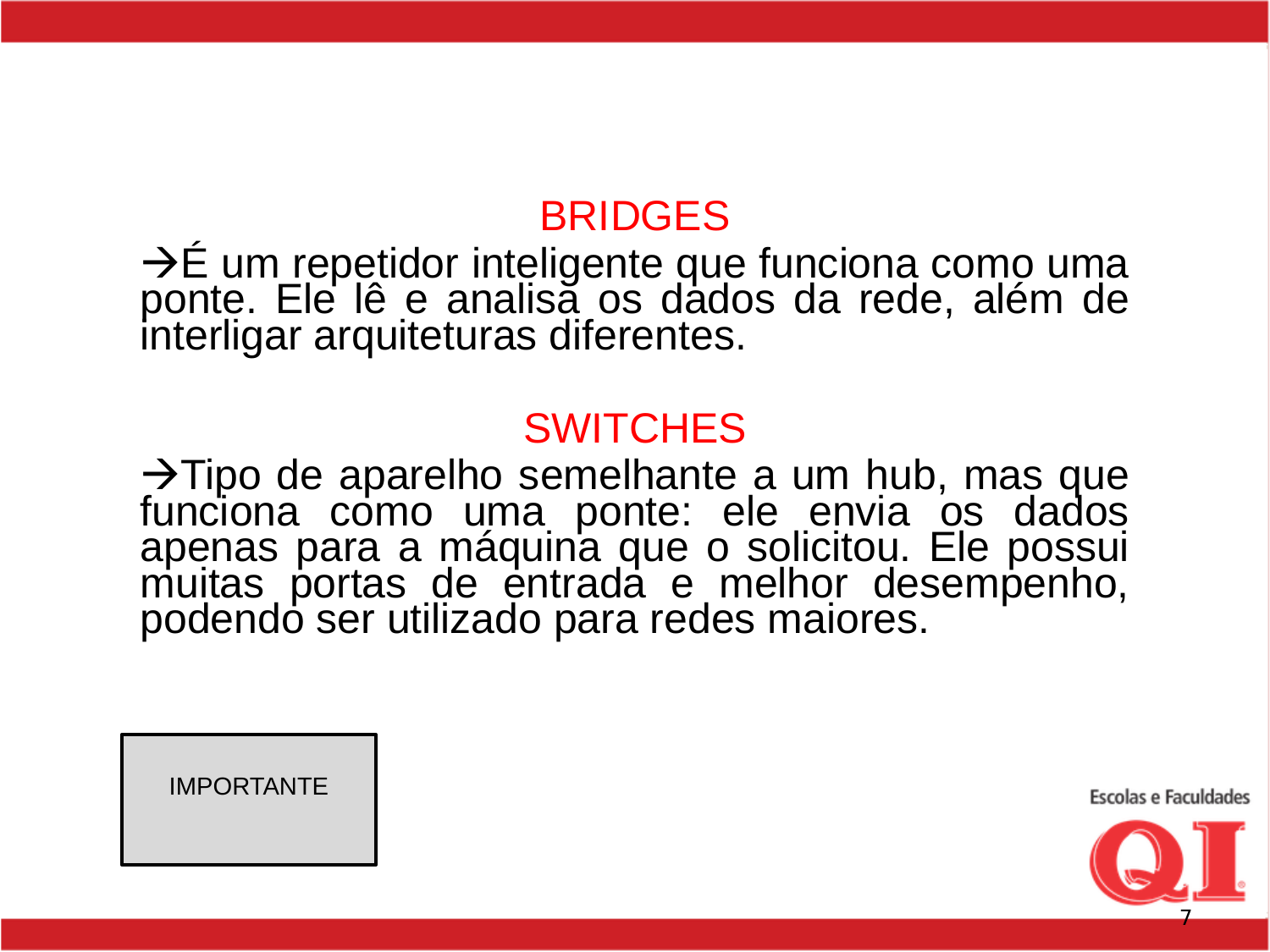

BRIDGES
🡪É um repetidor inteligente que funciona como uma ponte. Ele lê e analisa os dados da rede, além de interligar arquiteturas diferentes.

SWITCHES
🡪Tipo de aparelho semelhante a um hub, mas que funciona como uma ponte: ele envia os dados apenas para a máquina que o solicitou. Ele possui muitas portas de entrada e melhor desempenho, podendo ser utilizado para redes maiores.
IMPORTANTE

7